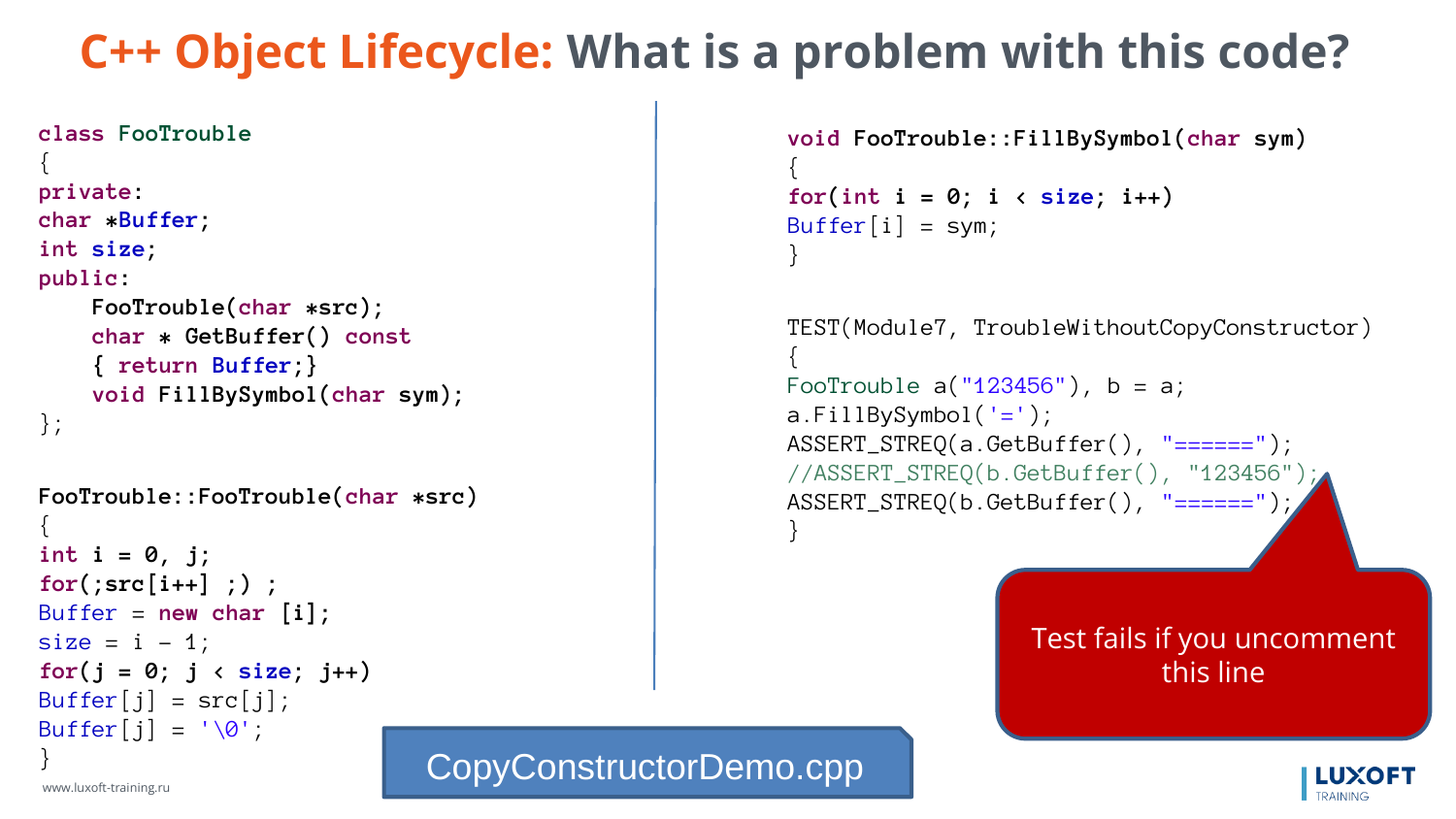

C++ Object Lifecycle: What is a problem with this code?

class FooTrouble
{
private:
char *Buffer;
int size;
public:
    FooTrouble(char *src);
    char * GetBuffer() const
    { return Buffer;}
    void FillBySymbol(char sym);
};

FooTrouble::FooTrouble(char *src)
{
int i = 0, j;
for(;src[i++] ;) ;
Buffer = new char [i];
size = i - 1;
for(j = 0; j < size; j++)
Buffer[j] = src[j];
Buffer[j] = '\0';
}
void FooTrouble::FillBySymbol(char sym)
{
for(int i = 0; i < size; i++)
Buffer[i] = sym;
}

TEST(Module7, TroubleWithoutCopyConstructor)
{
FooTrouble a("123456"), b = a;
a.FillBySymbol('=');
ASSERT_STREQ(a.GetBuffer(), "======");
//ASSERT_STREQ(b.GetBuffer(), "123456");
ASSERT_STREQ(b.GetBuffer(), "======");
}
Test fails if you uncomment this line
CopyConstructorDemo.cpp